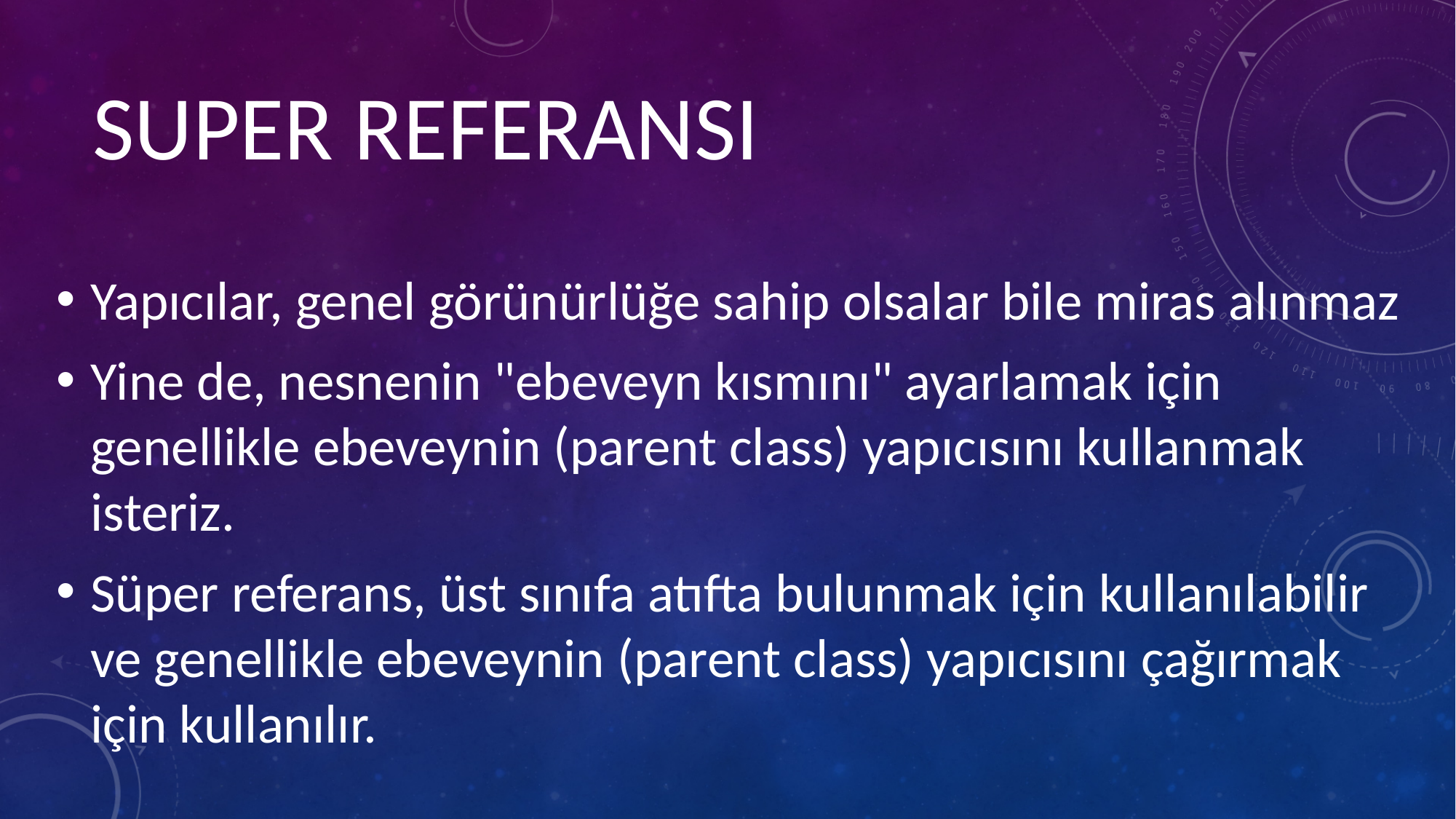

# super Referansı
Yapıcılar, genel görünürlüğe sahip olsalar bile miras alınmaz
Yine de, nesnenin "ebeveyn kısmını" ayarlamak için genellikle ebeveynin (parent class) yapıcısını kullanmak isteriz.
Süper referans, üst sınıfa atıfta bulunmak için kullanılabilir ve genellikle ebeveynin (parent class) yapıcısını çağırmak için kullanılır.